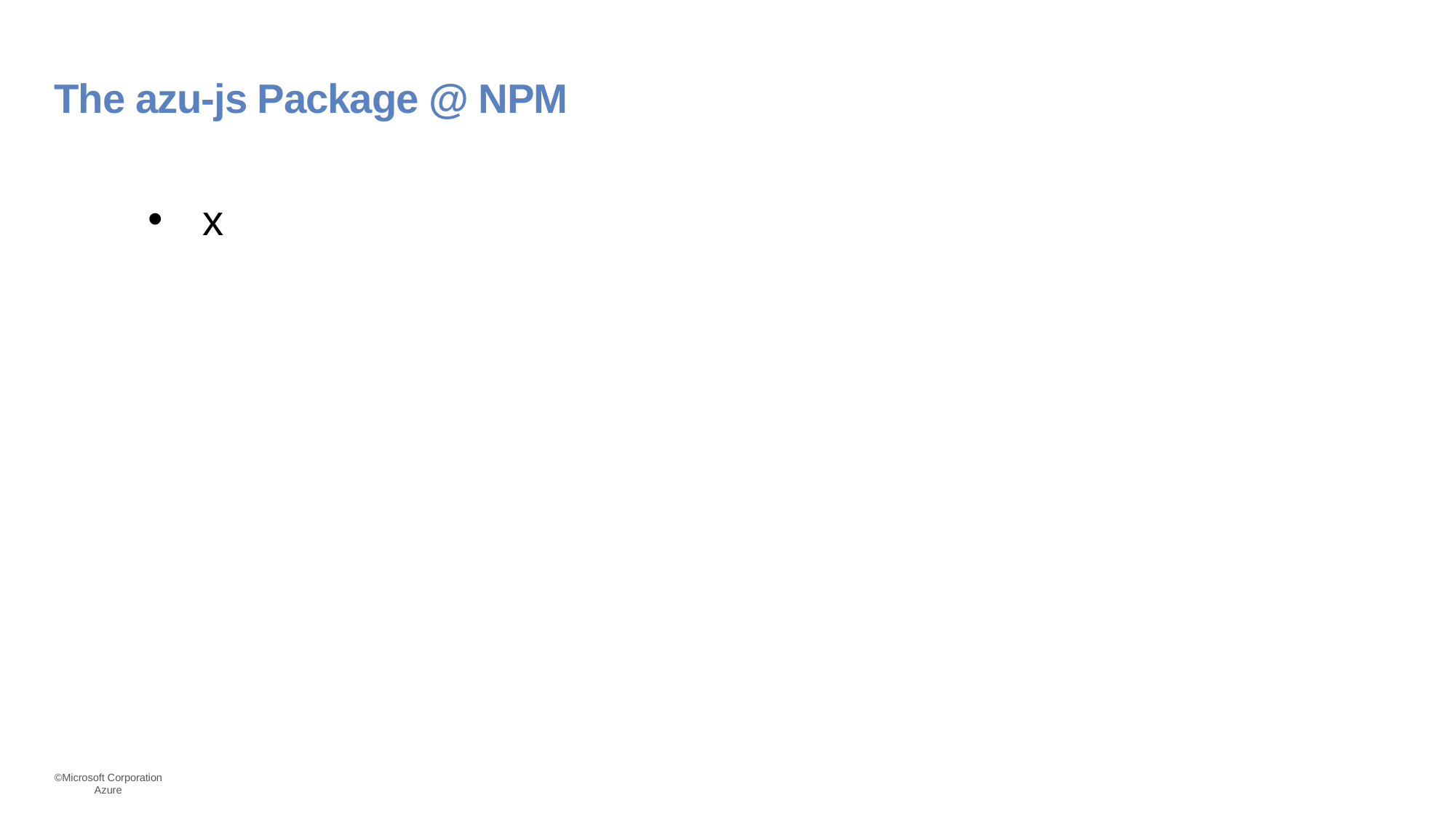

# The azu-js Package @ NPM

x